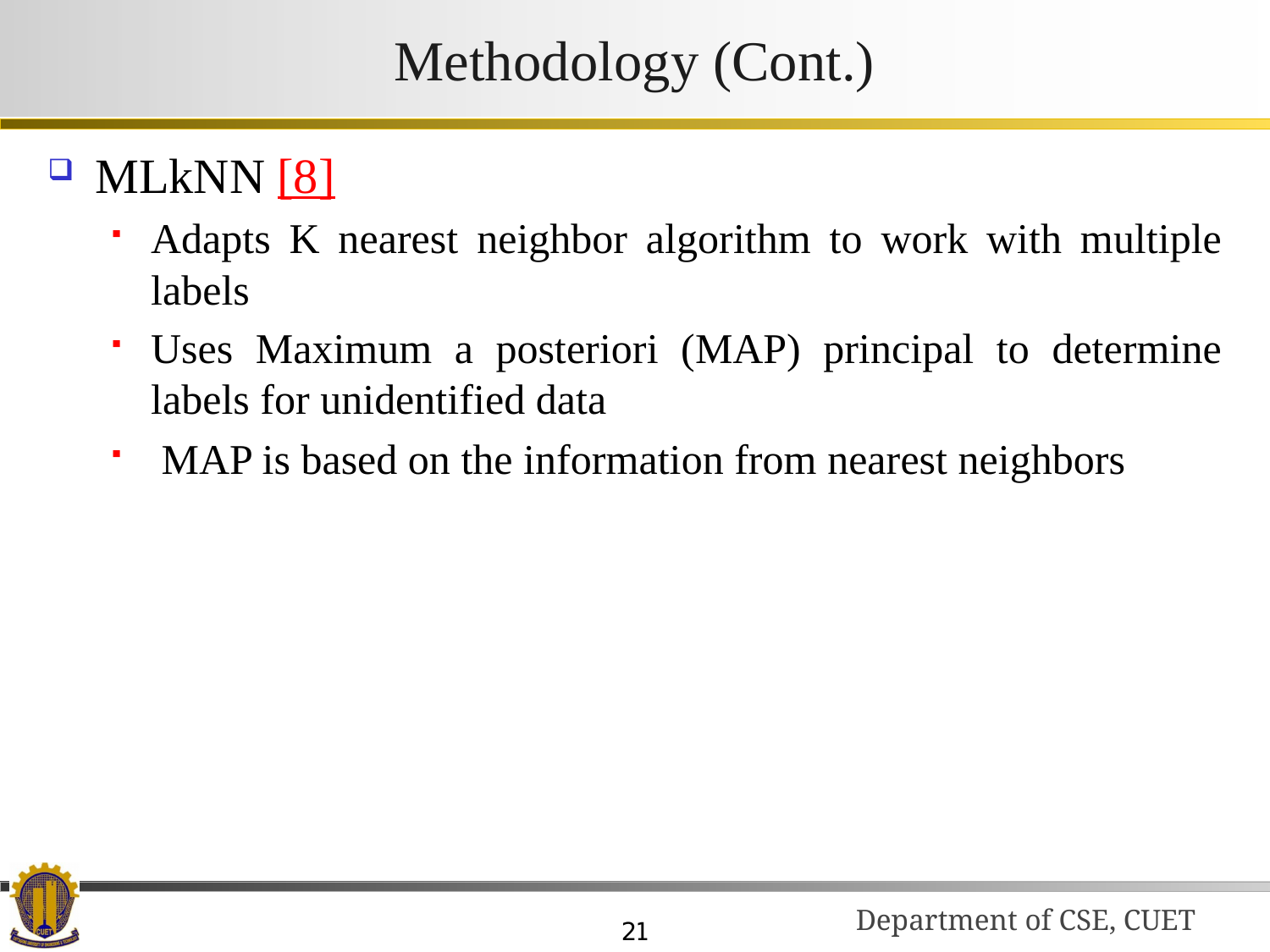

# Methodology (Cont.)
MLkNN [8]
Adapts K nearest neighbor algorithm to work with multiple labels
Uses Maximum a posteriori (MAP) principal to determine labels for unidentified data
 MAP is based on the information from nearest neighbors